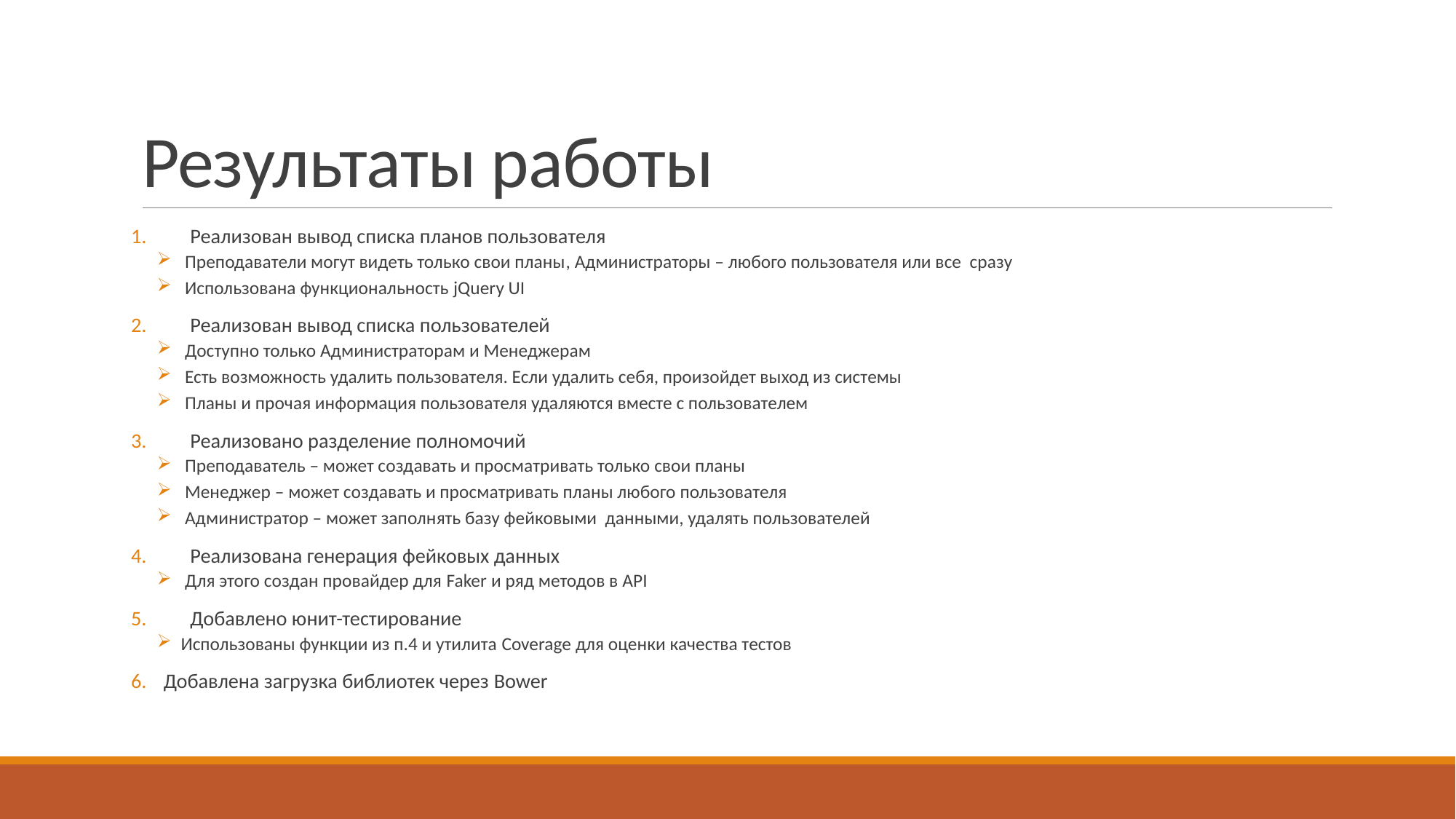

# Результаты работы
Реализован вывод списка планов пользователя
 Преподаватели могут видеть только свои планы, Администраторы – любого пользователя или все  сразу
 Использована функциональность jQuery UI
Реализован вывод списка пользователей
 Доступно только Администраторам и Менеджерам
 Есть возможность удалить пользователя. Если удалить себя, произойдет выход из системы
 Планы и прочая информация пользователя удаляются вместе с пользователем
Реализовано разделение полномочий
 Преподаватель – может создавать и просматривать только свои планы
 Менеджер – может создавать и просматривать планы любого пользователя
 Администратор – может заполнять базу фейковыми  данными, удалять пользователей
Реализована генерация фейковых данных
 Для этого создан провайдер для Faker и ряд методов в API
Добавлено юнит-тестирование
Использованы функции из п.4 и утилита Coverage для оценки качества тестов
Добавлена загрузка библиотек через Bower